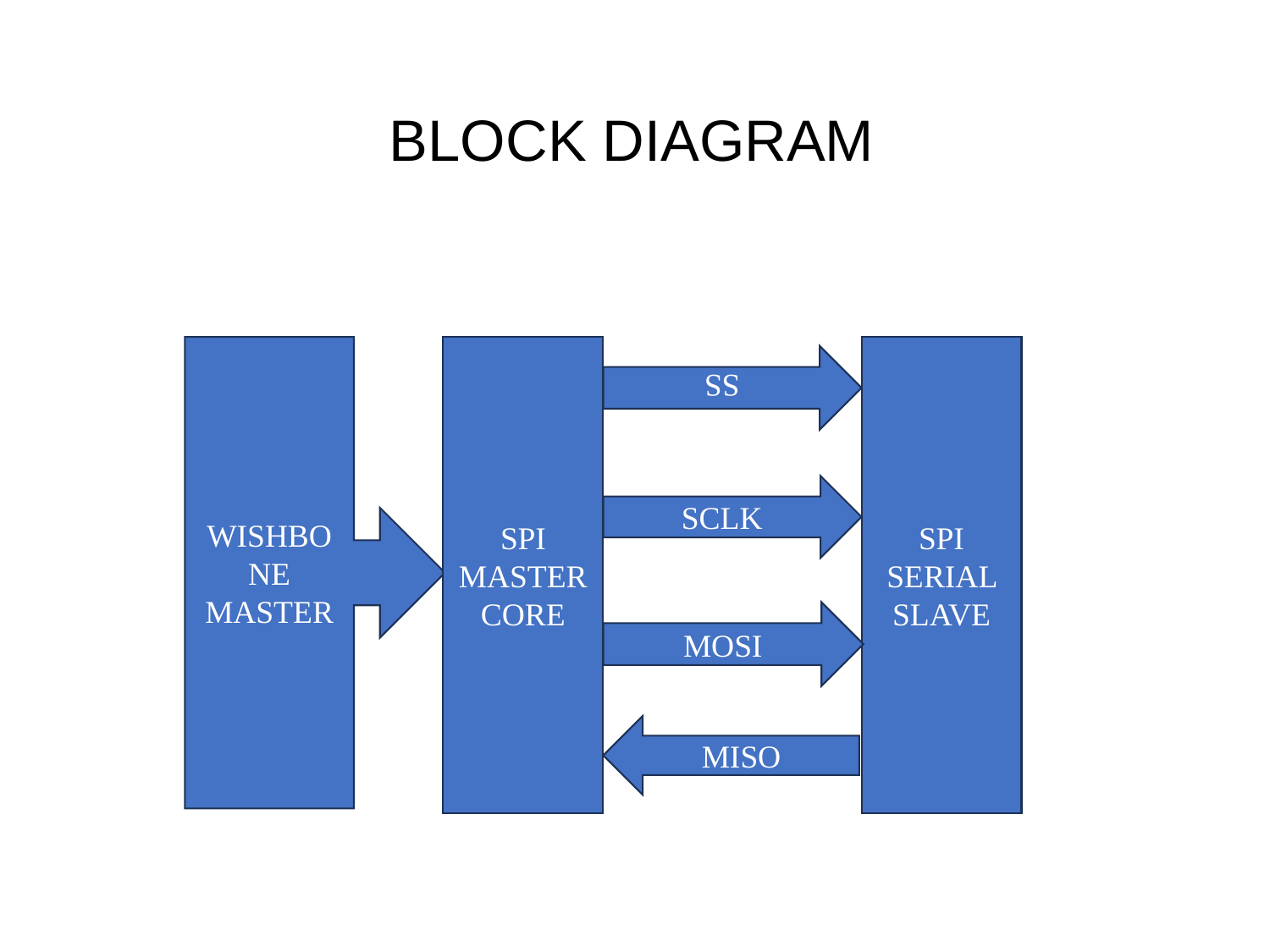

# BLOCK DIAGRAM

WISHBONE MASTER
SPI
SERIAL SLAVE
SPI
MASTER
CORE
SS
SCLK
MOSI
MISO